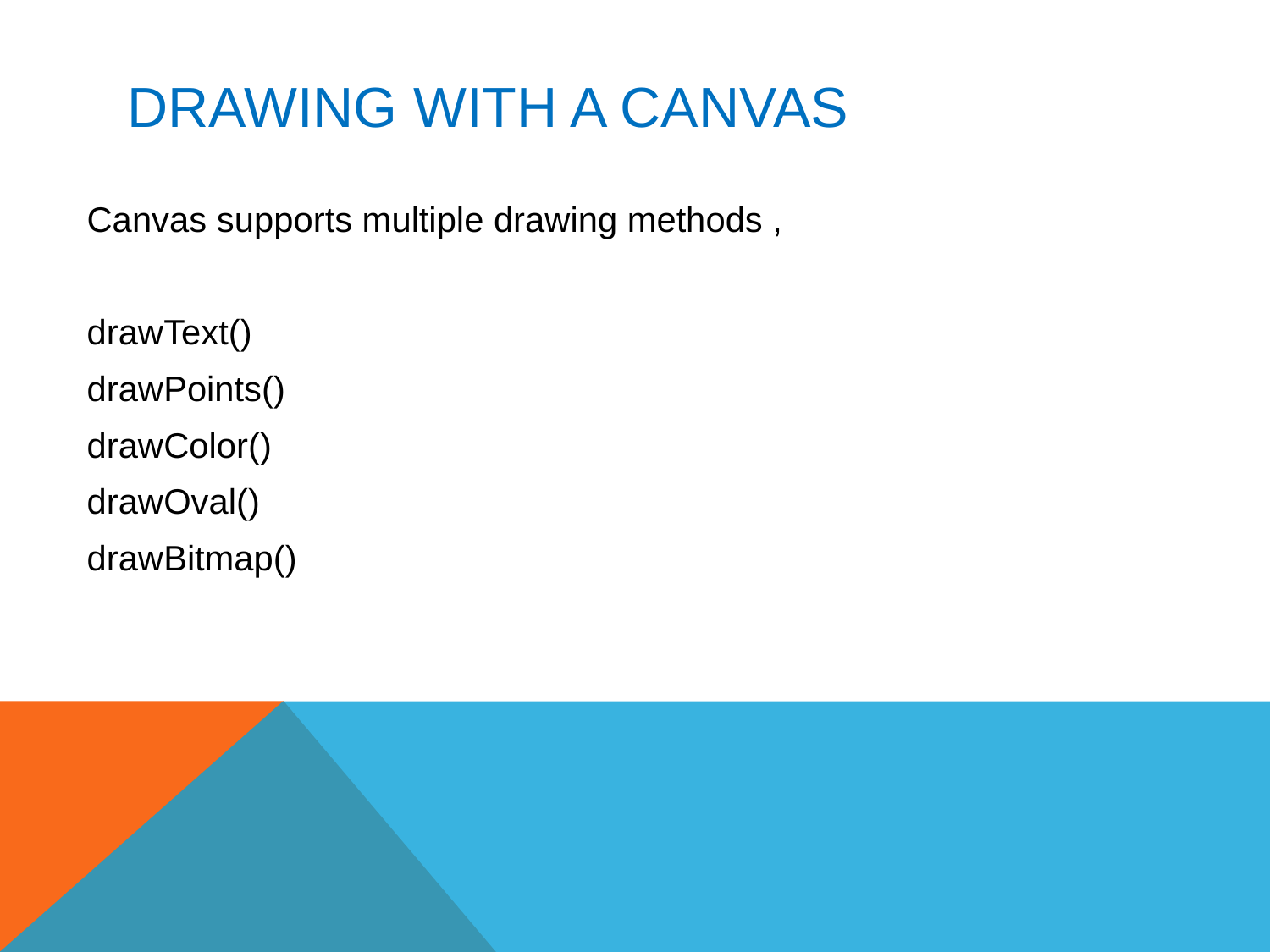

# Drawing with a Canvas
Canvas supports multiple drawing methods ,

drawText()
drawPoints()
drawColor()
drawOval()
drawBitmap()